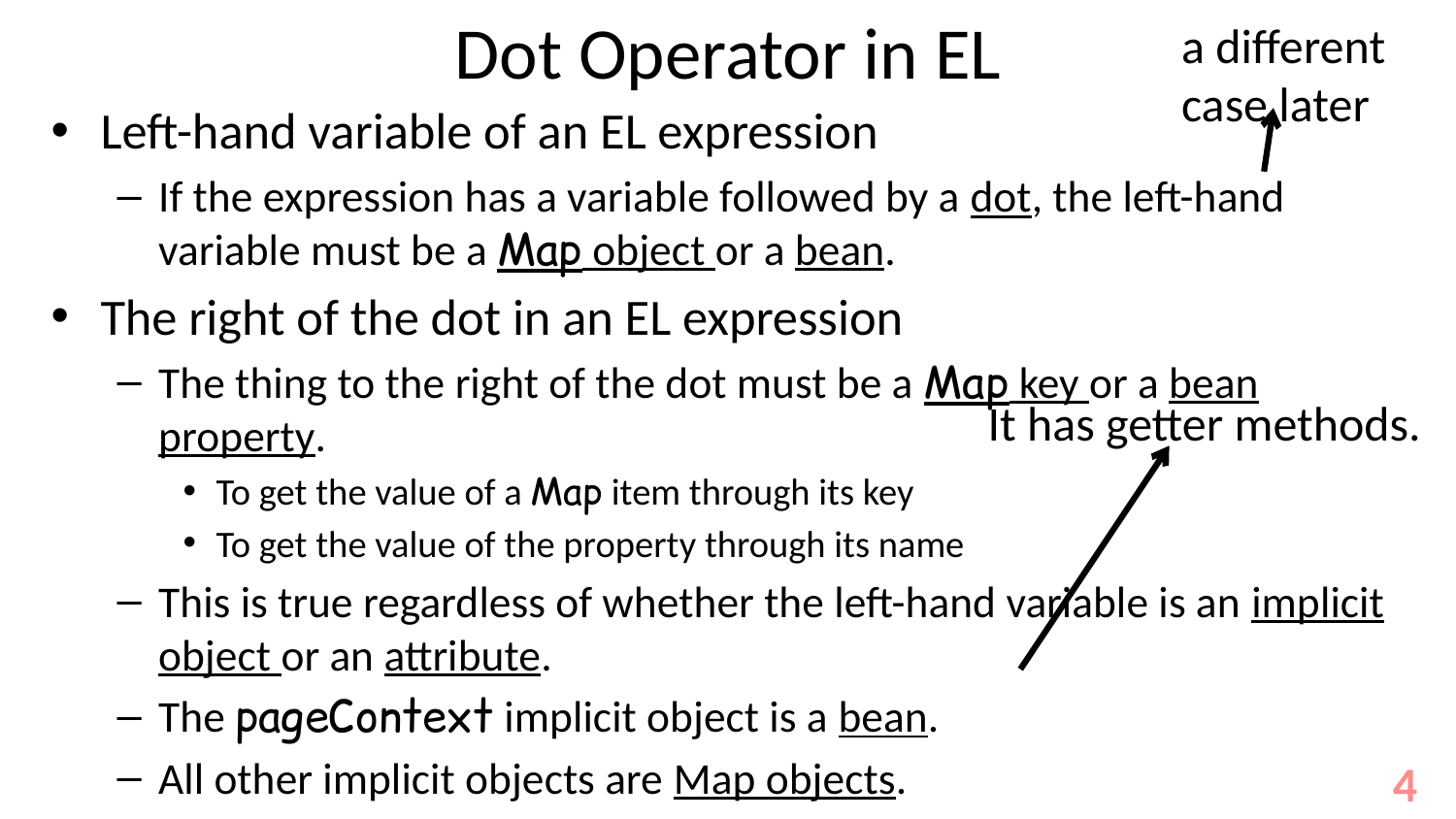

# Dot Operator in EL
a different
case later
Left-hand variable of an EL expression
If the expression has a variable followed by a dot, the left-hand variable must be a Map object or a bean.
The right of the dot in an EL expression
The thing to the right of the dot must be a Map key or a bean property.
To get the value of a Map item through its key
To get the value of the property through its name
This is true regardless of whether the left-hand variable is an implicit object or an attribute.
The pageContext implicit object is a bean.
All other implicit objects are Map objects.
It has getter methods.
4